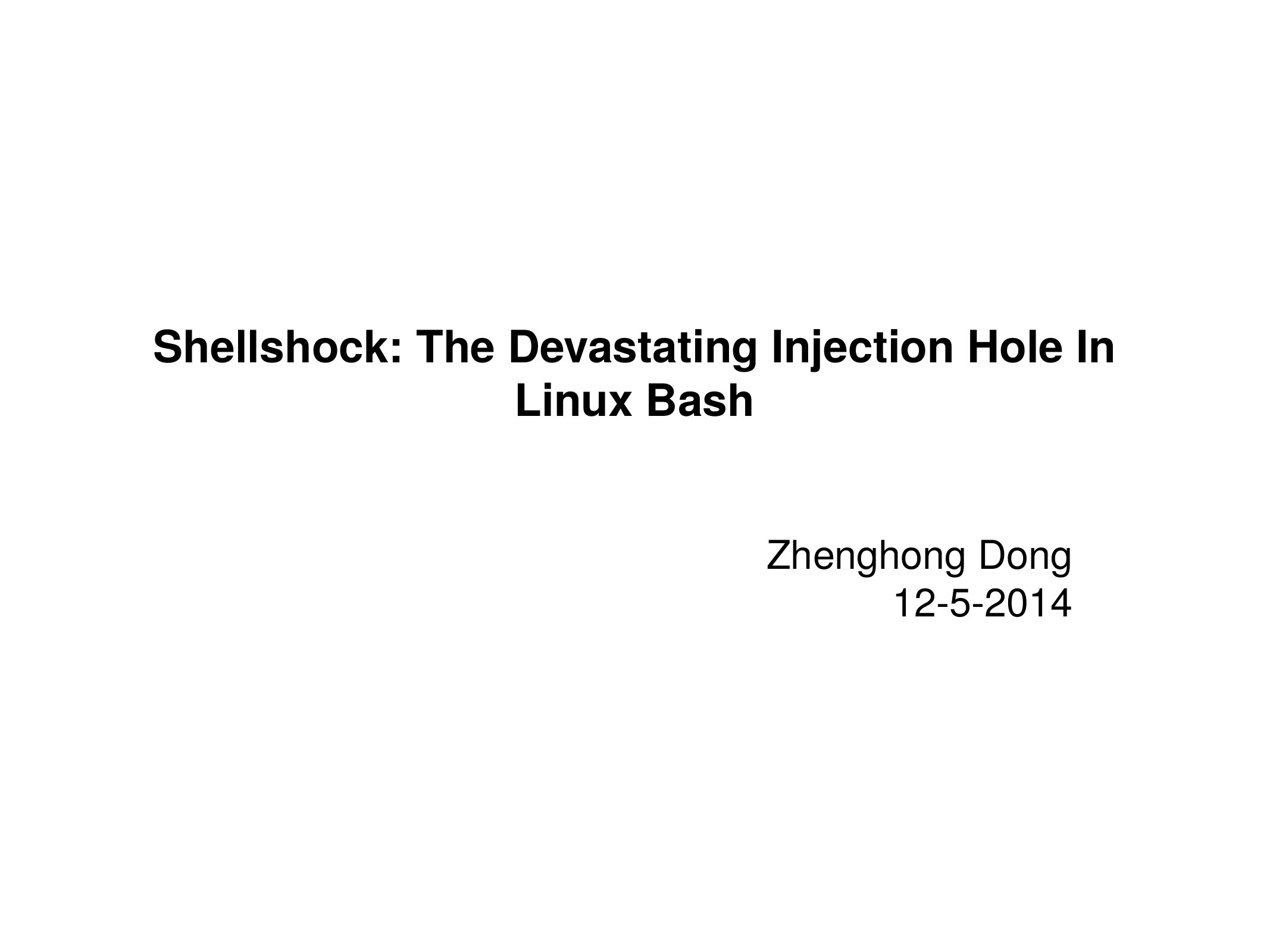

# Shellshock: The Devastating Injection Hole In Linux Bash
Zhenghong Dong
12-5-2014